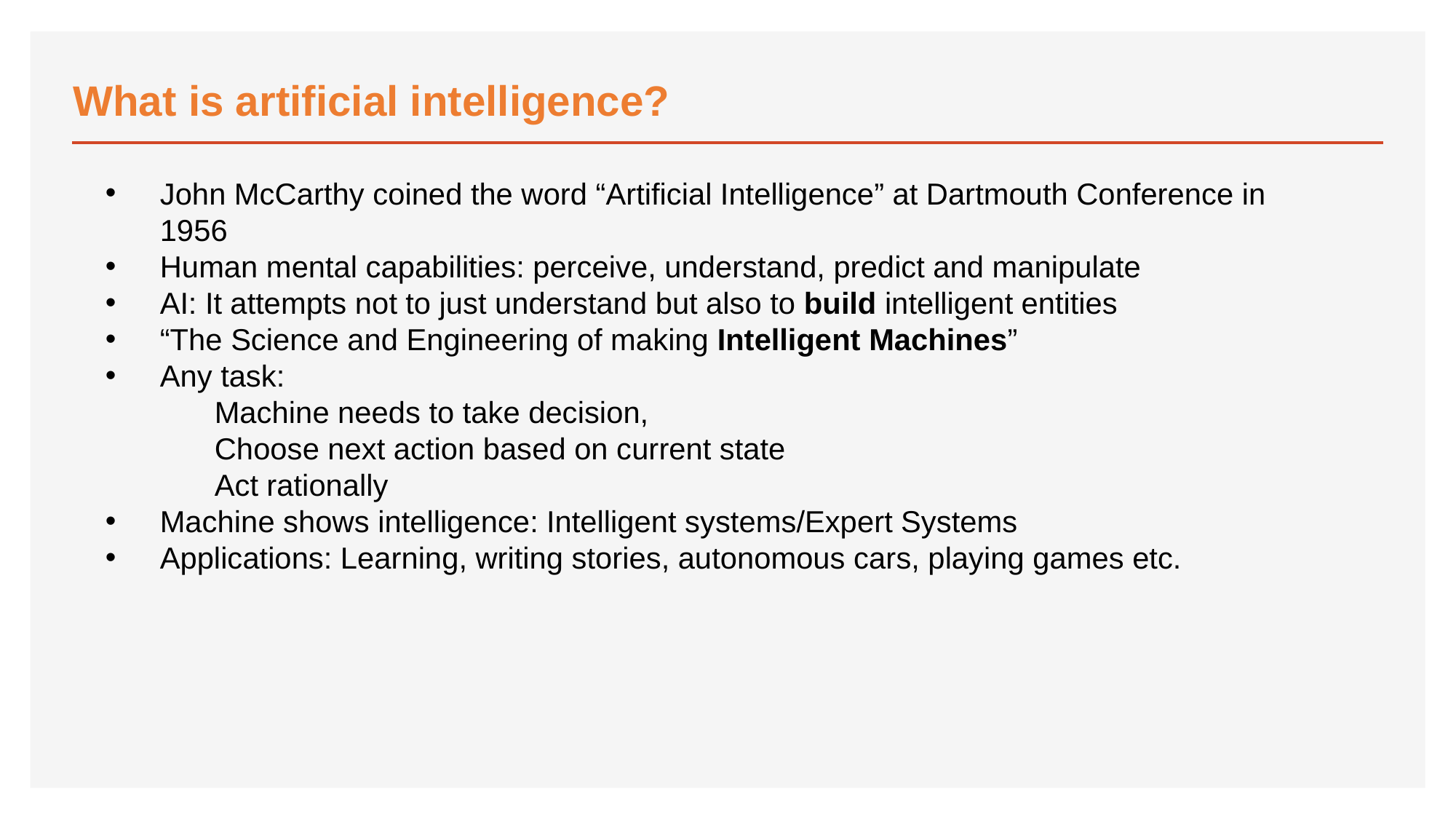

# What is artificial intelligence?

John McCarthy coined the word “Artificial Intelligence” at Dartmouth Conference in 1956
Human mental capabilities: perceive, understand, predict and manipulate
AI: It attempts not to just understand but also to build intelligent entities
“The Science and Engineering of making Intelligent Machines”
Any task:
	Machine needs to take decision,
   	Choose next action based on current state
	Act rationally
Machine shows intelligence: Intelligent systems/Expert Systems
Applications: Learning, writing stories, autonomous cars, playing games etc.